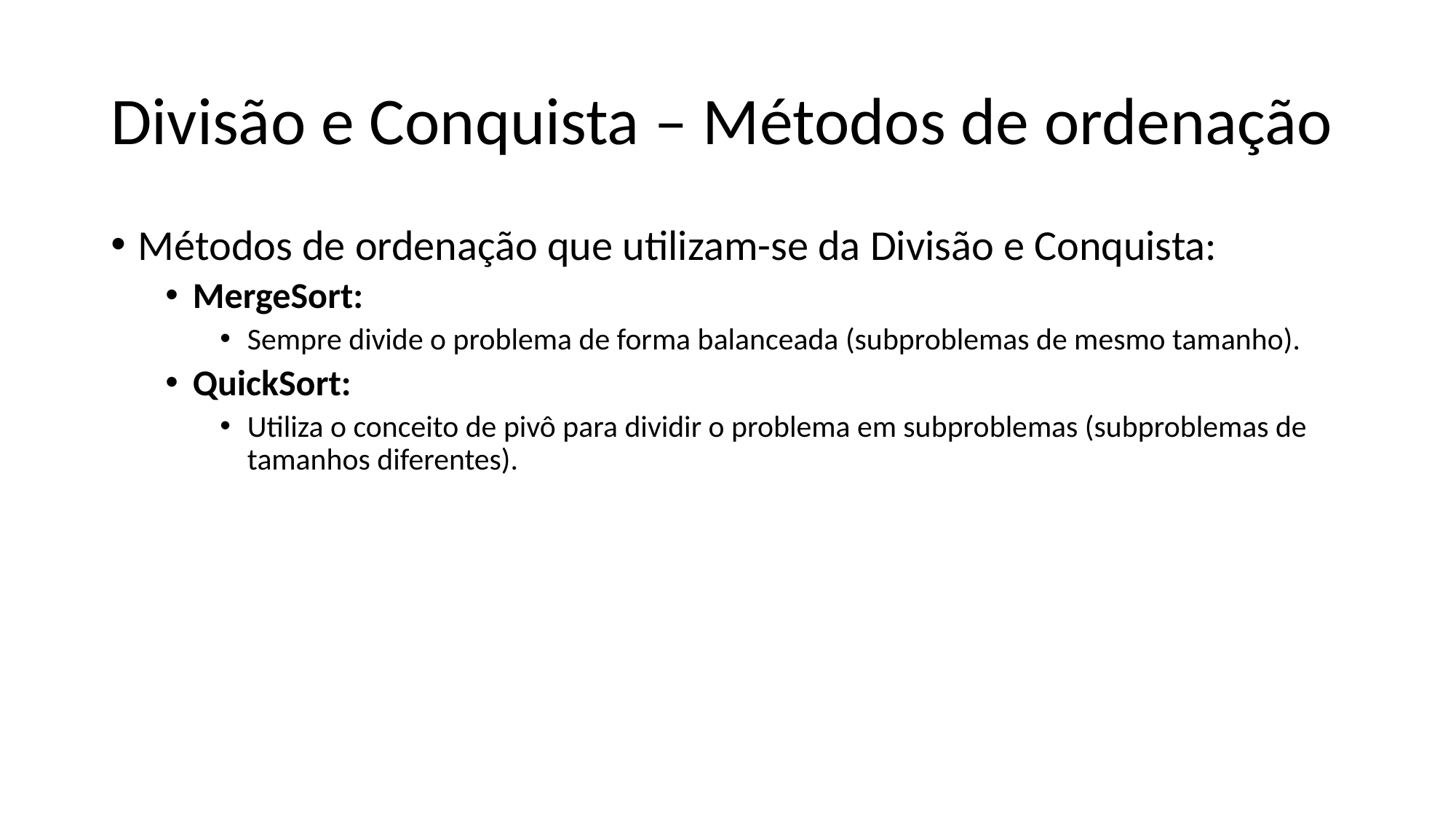

# Divisão e Conquista – Métodos de ordenação
Métodos de ordenação que utilizam-se da Divisão e Conquista:
MergeSort:
Sempre divide o problema de forma balanceada (subproblemas de mesmo tamanho).
QuickSort:
Utiliza o conceito de pivô para dividir o problema em subproblemas (subproblemas de tamanhos diferentes).